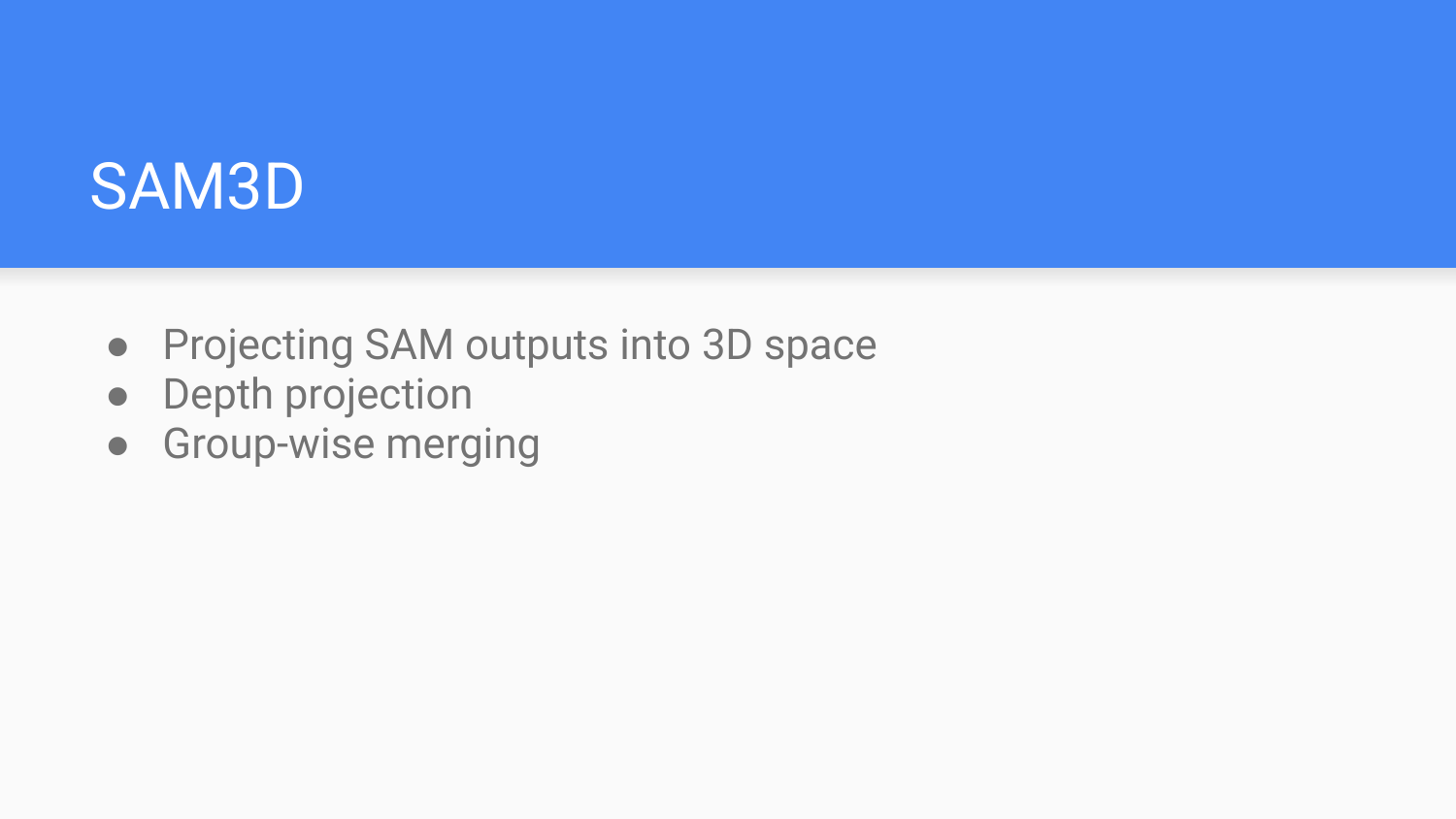

# SAM3D
Projecting SAM outputs into 3D space
Depth projection
Group-wise merging